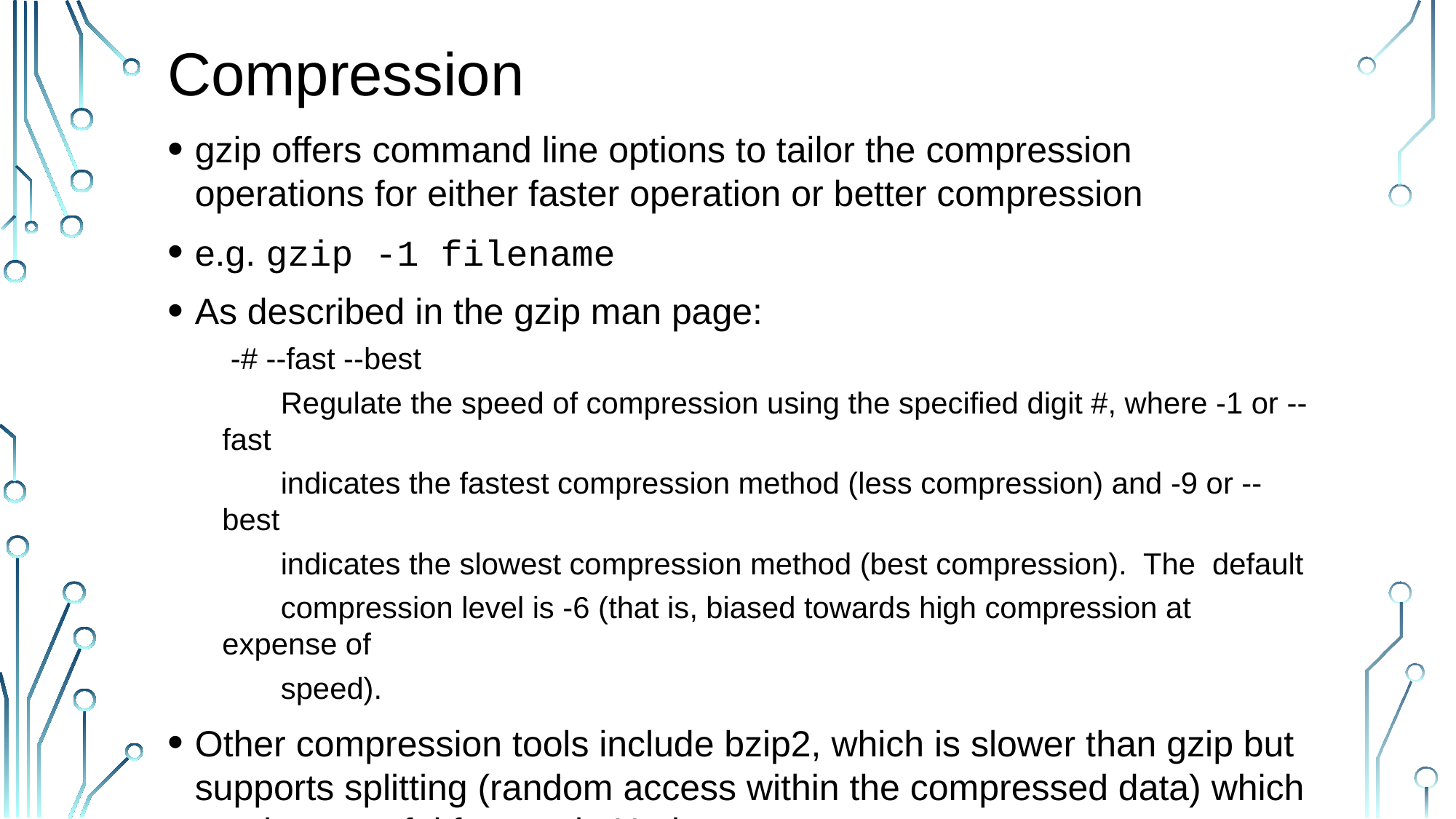

# Compression
gzip offers command line options to tailor the compression operations for either faster operation or better compression
e.g. gzip -1 filename
As described in the gzip man page:
 -# --fast --best
       Regulate the speed of compression using the specified digit #, where -1 or --fast
       indicates the fastest compression method (less compression) and -9 or --best
       indicates the slowest compression method (best compression).  The  default
       compression level is -6 (that is, biased towards high compression at expense of
       speed).
Other compression tools include bzip2, which is slower than gzip but supports splitting (random access within the compressed data) which can be a useful feature in Hadoop